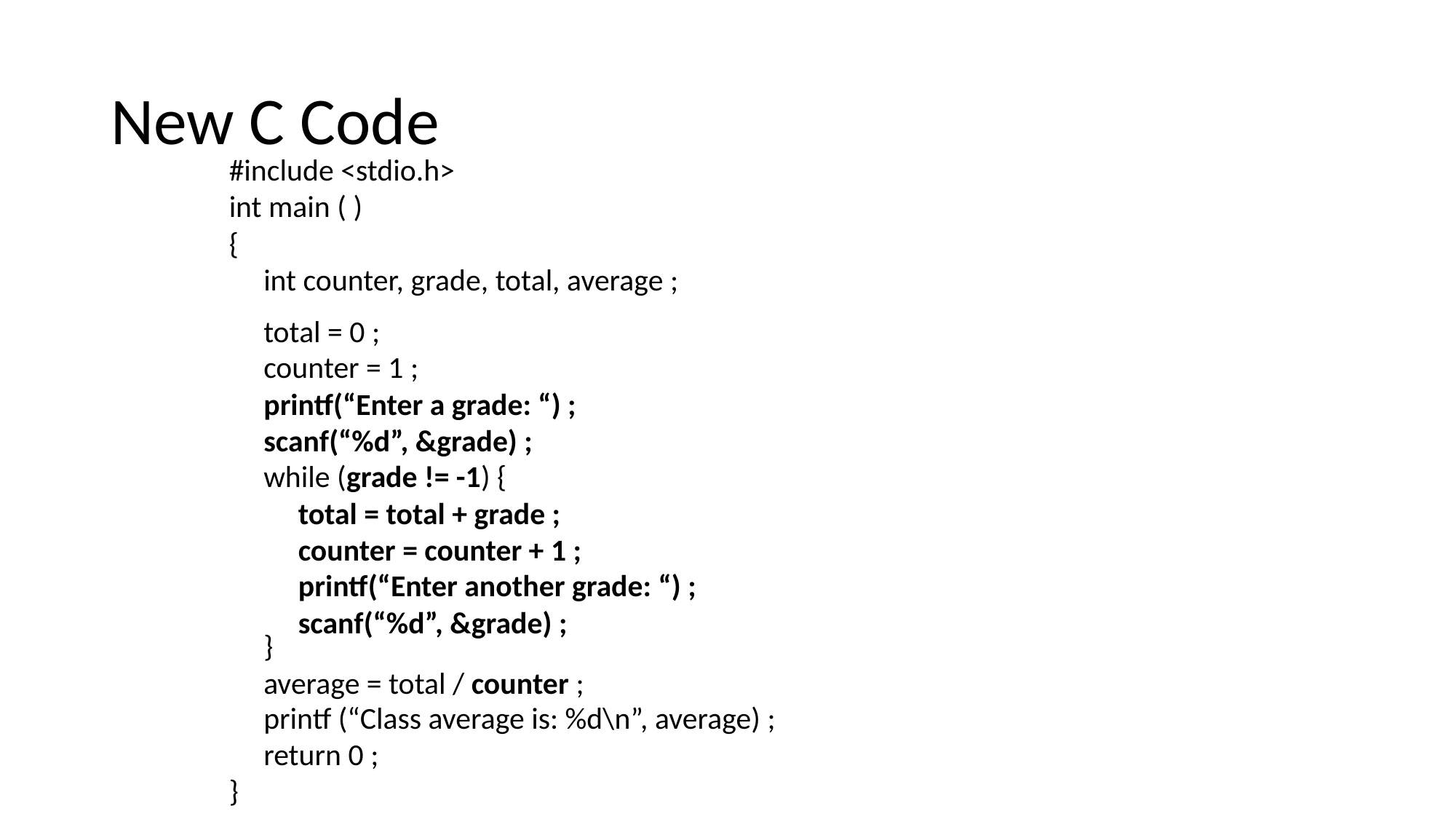

# New C Code
#include <stdio.h>
int main ( )
{
     int counter, grade, total, average ;
     total = 0 ;
     counter = 1 ;
     printf(“Enter a grade: “) ;
     scanf(“%d”, &grade) ;
     while (grade != -1) {
          total = total + grade ;
          counter = counter + 1 ;
          printf(“Enter another grade: “) ;
          scanf(“%d”, &grade) ;
     }
     average = total / counter ;
     printf (“Class average is: %d\n”, average) ;
     return 0 ;
}